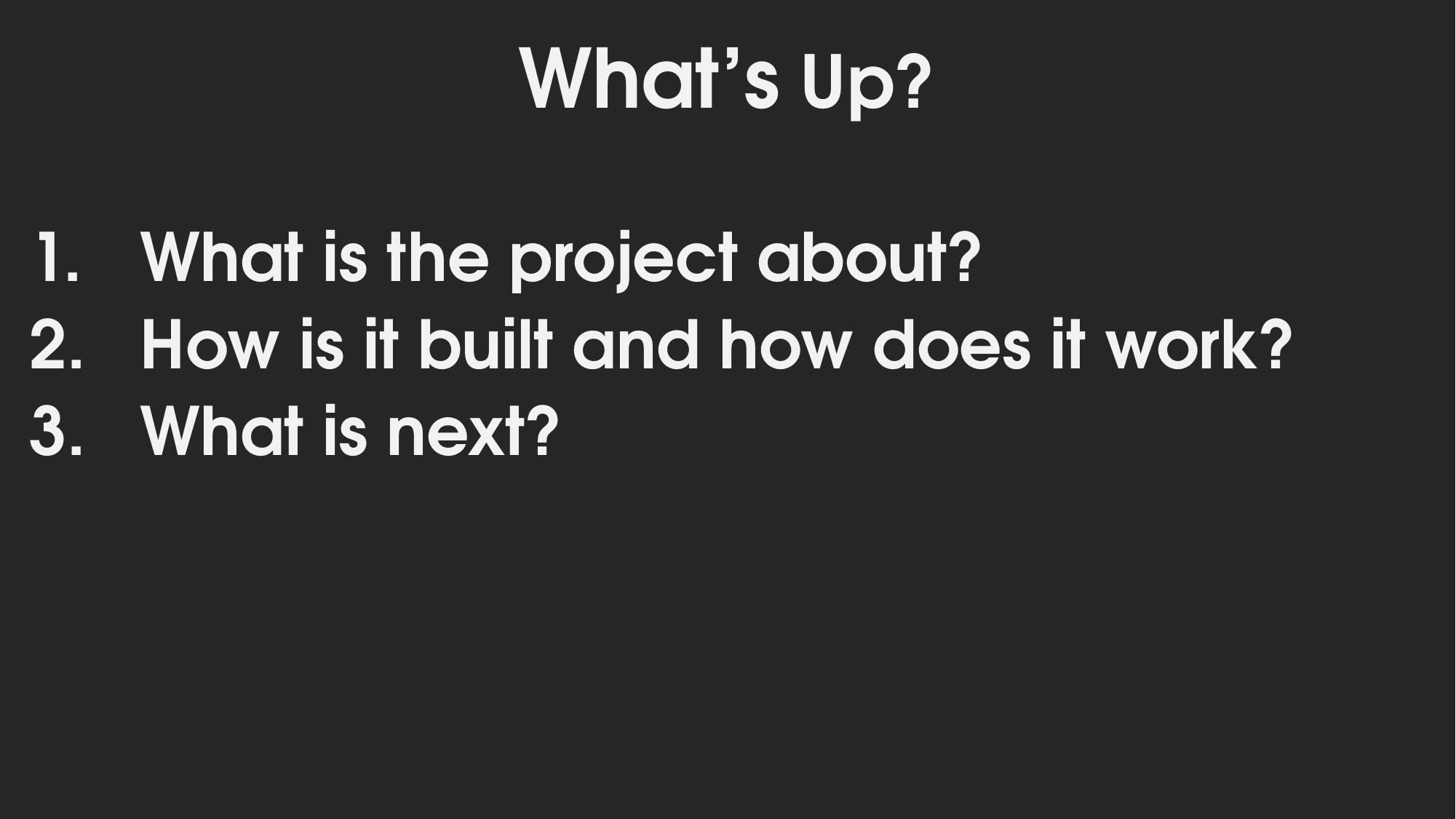

# What’s Up?
What is the project about?
How is it built and how does it work?
What is next?